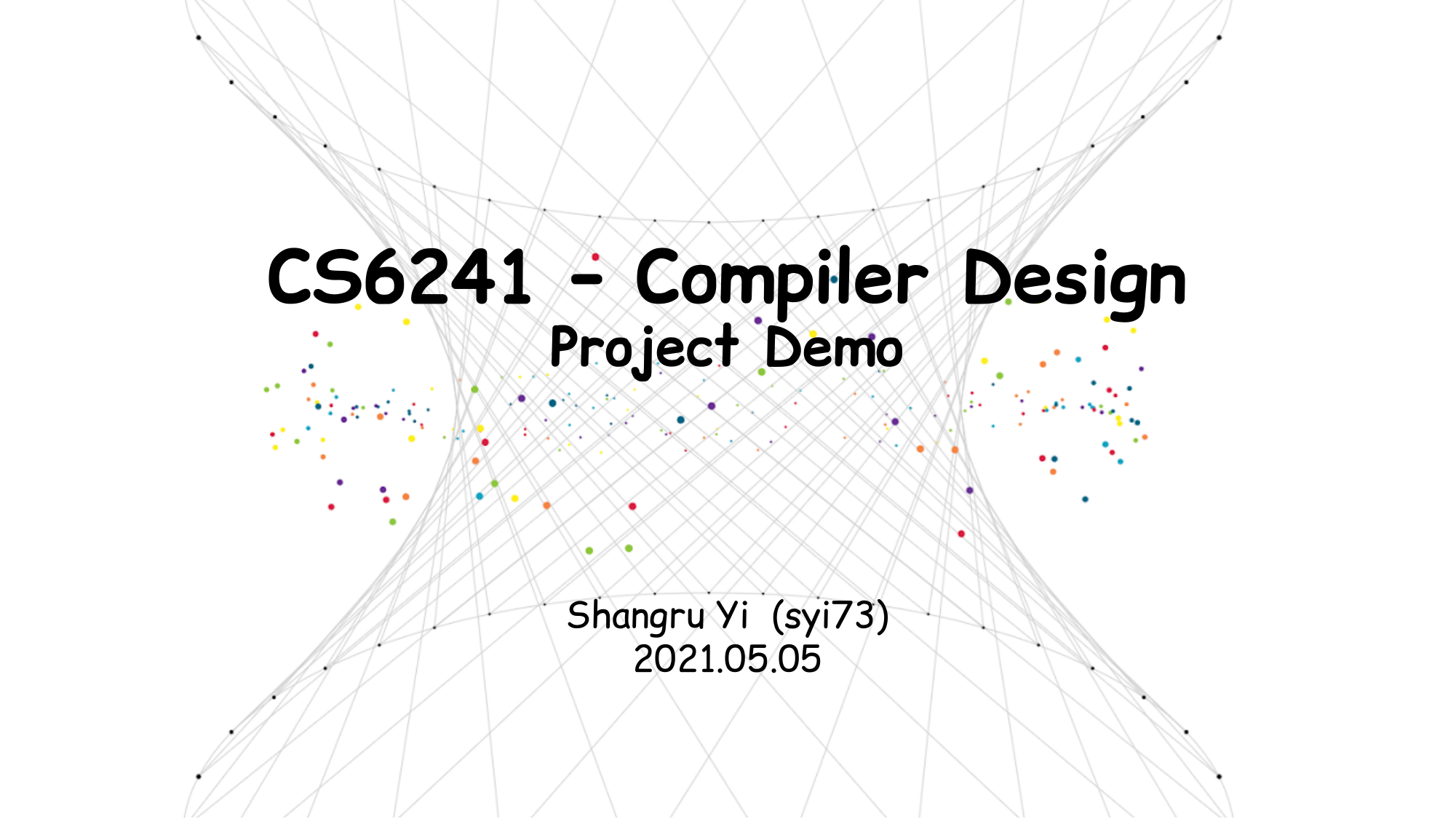

CS6241 – Compiler Design
Project Demo
Shangru Yi  (syi73)
2021.05.05